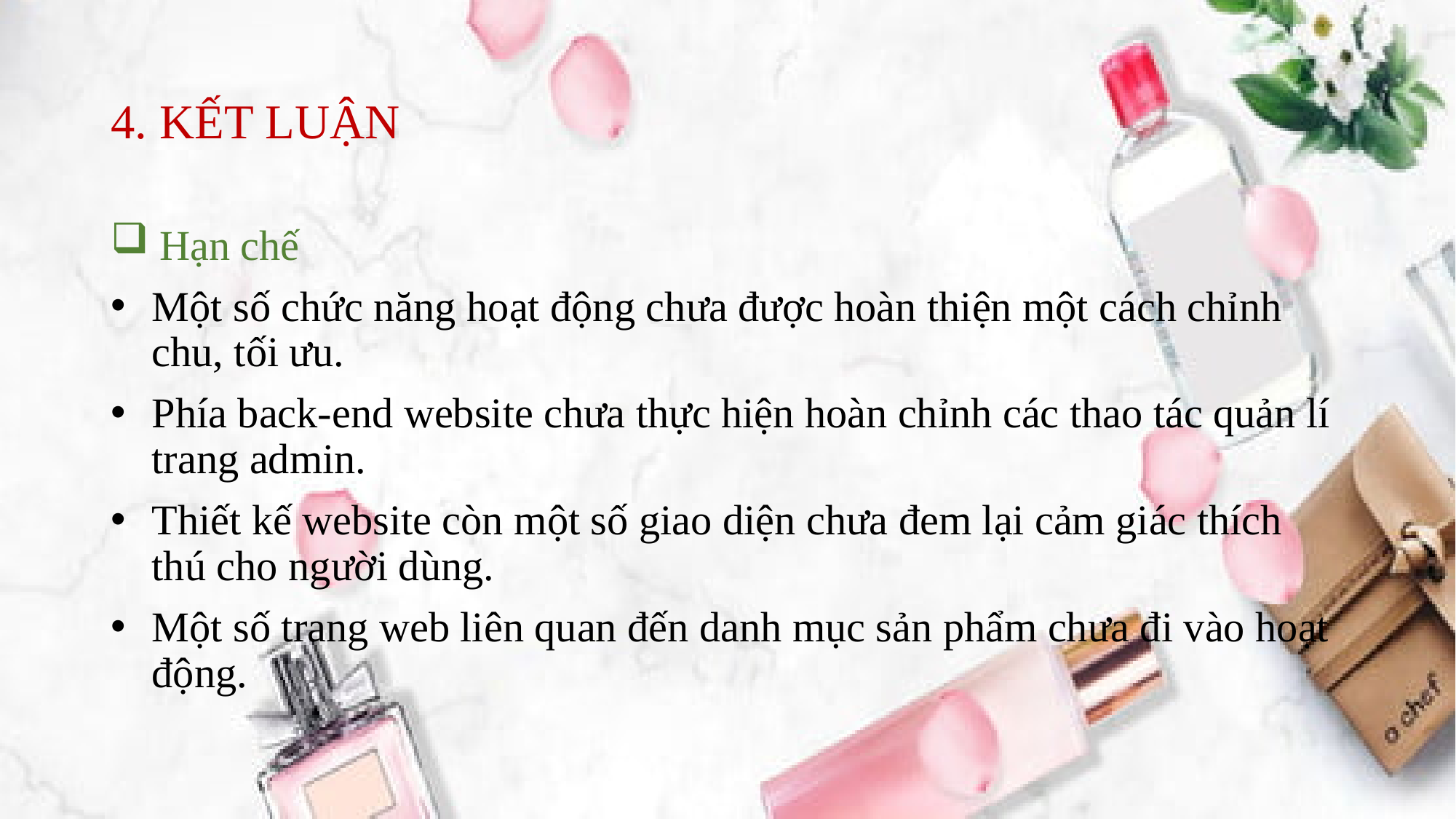

# 4. KẾT LUẬN
 Hạn chế
Một số chức năng hoạt động chưa được hoàn thiện một cách chỉnh chu, tối ưu.
Phía back-end website chưa thực hiện hoàn chỉnh các thao tác quản lí trang admin.
Thiết kế website còn một số giao diện chưa đem lại cảm giác thích thú cho người dùng.
Một số trang web liên quan đến danh mục sản phẩm chưa đi vào hoạt động.